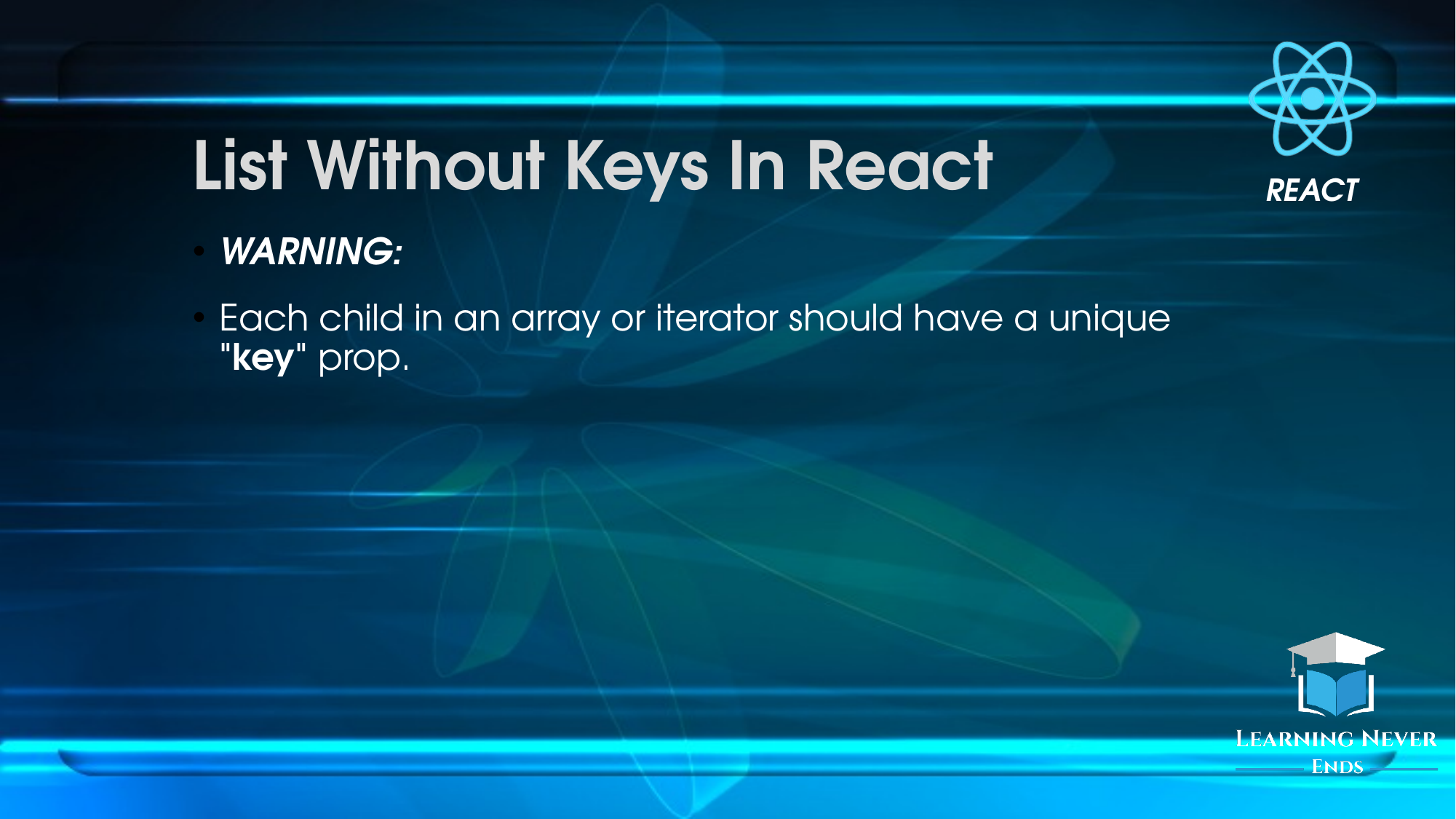

# List Without Keys In React
WARNING:
Each child in an array or iterator should have a unique "key" prop.